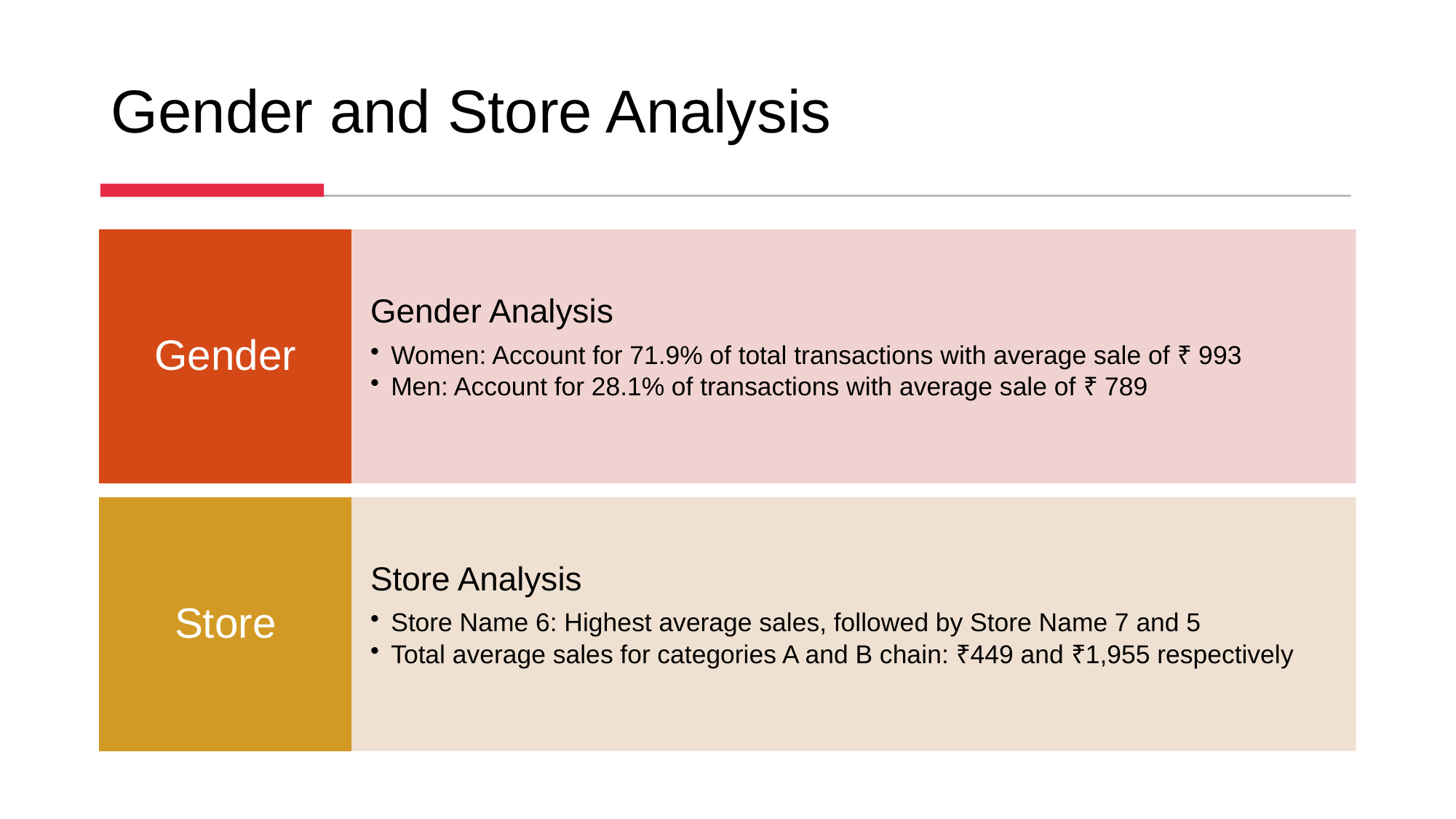

# Gender and Store Analysis

Gender Analysis
Women: Account for 71.9% of total transactions with average sale of ₹ 993
Men: Account for 28.1% of transactions with average sale of ₹ 789
Gender
Store Analysis
Store Name 6: Highest average sales, followed by Store Name 7 and 5
Total average sales for categories A and B chain: ₹449 and ₹1,955 respectively
Store